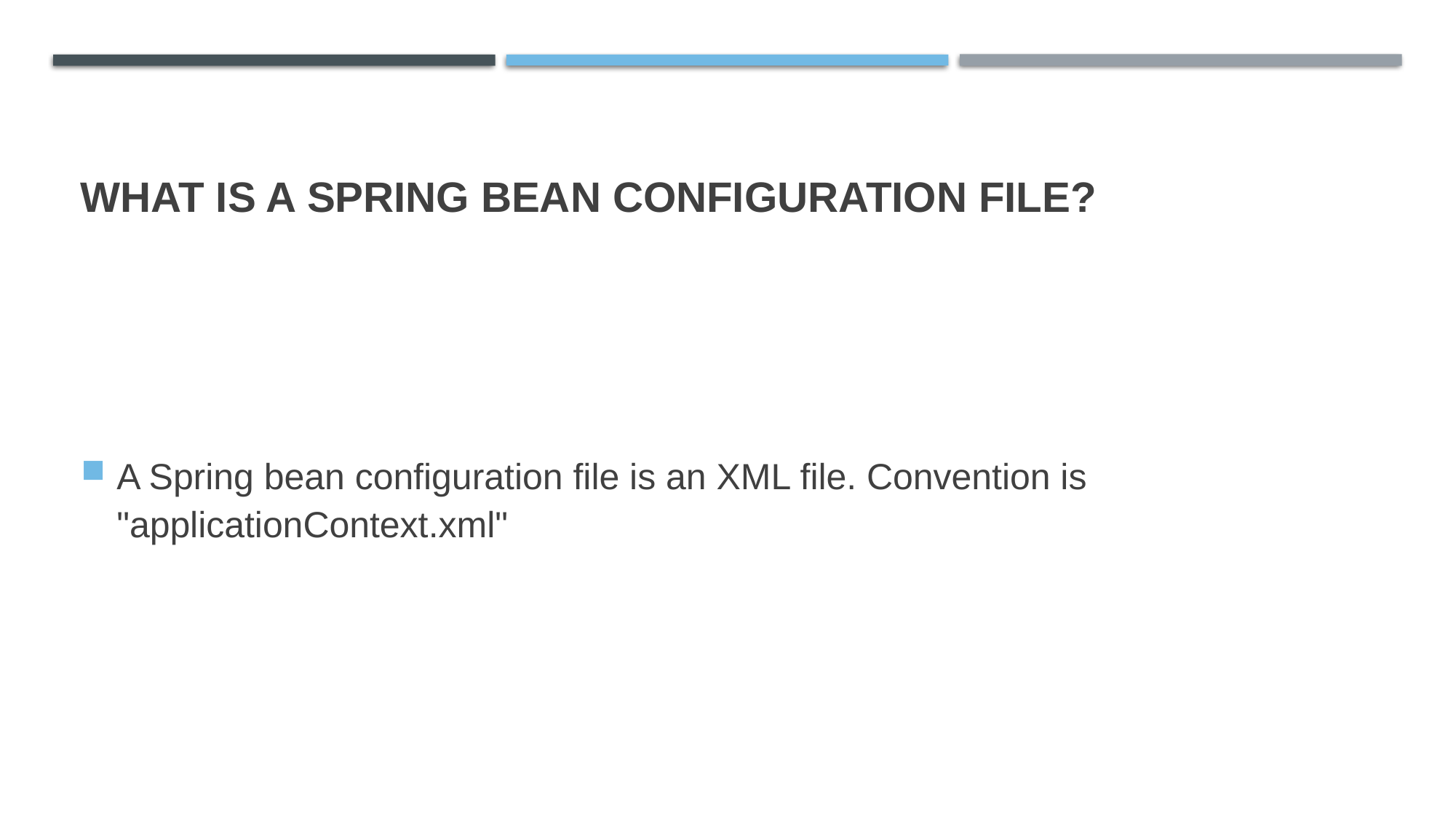

# What is a Spring bean configuration file?
A Spring bean configuration file is an XML file. Convention is "applicationContext.xml"